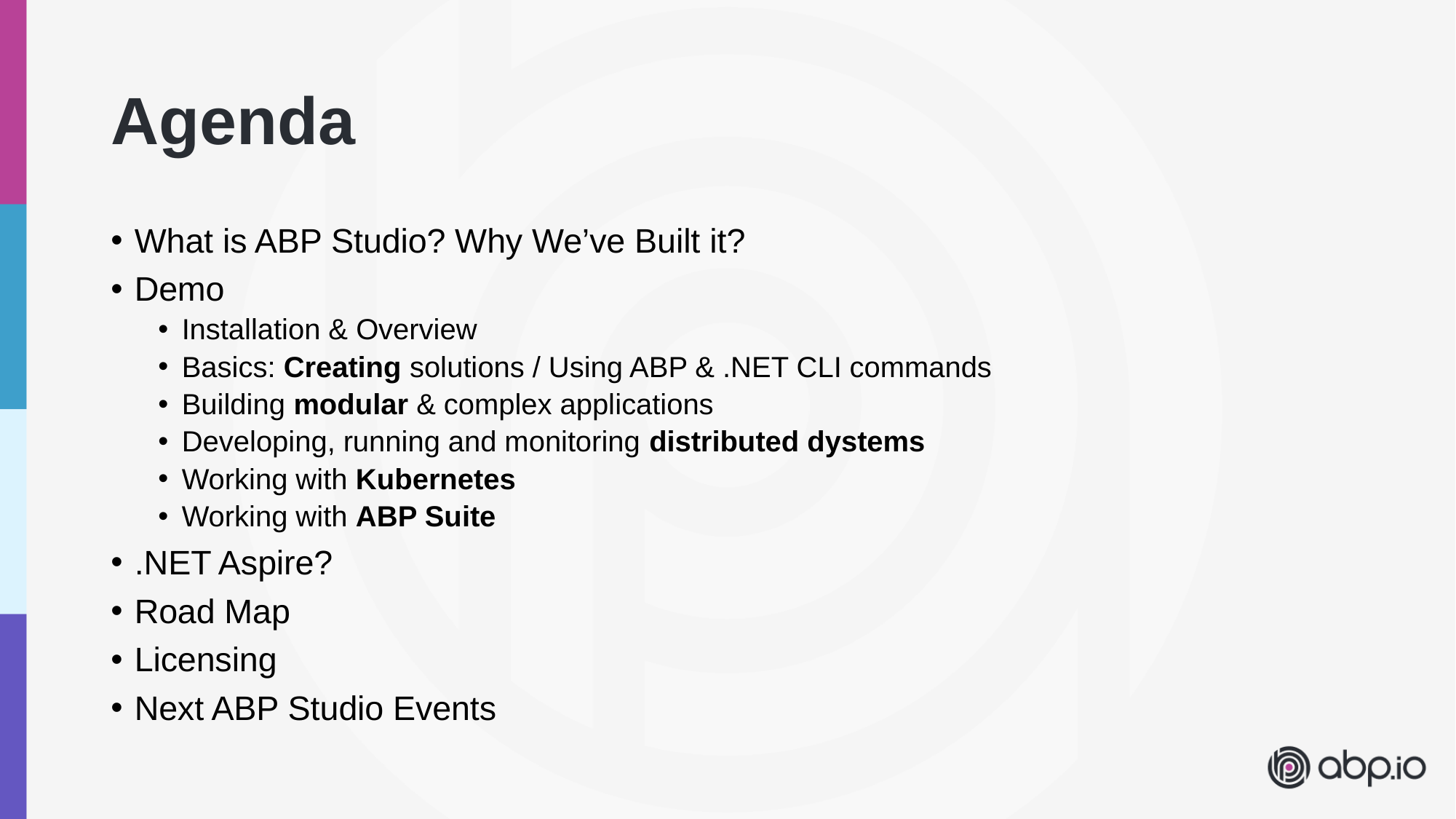

# Agenda
What is ABP Studio? Why We’ve Built it?
Demo
Installation & Overview
Basics: Creating solutions / Using ABP & .NET CLI commands
Building modular & complex applications
Developing, running and monitoring distributed dystems
Working with Kubernetes
Working with ABP Suite
.NET Aspire?
Road Map
Licensing
Next ABP Studio Events